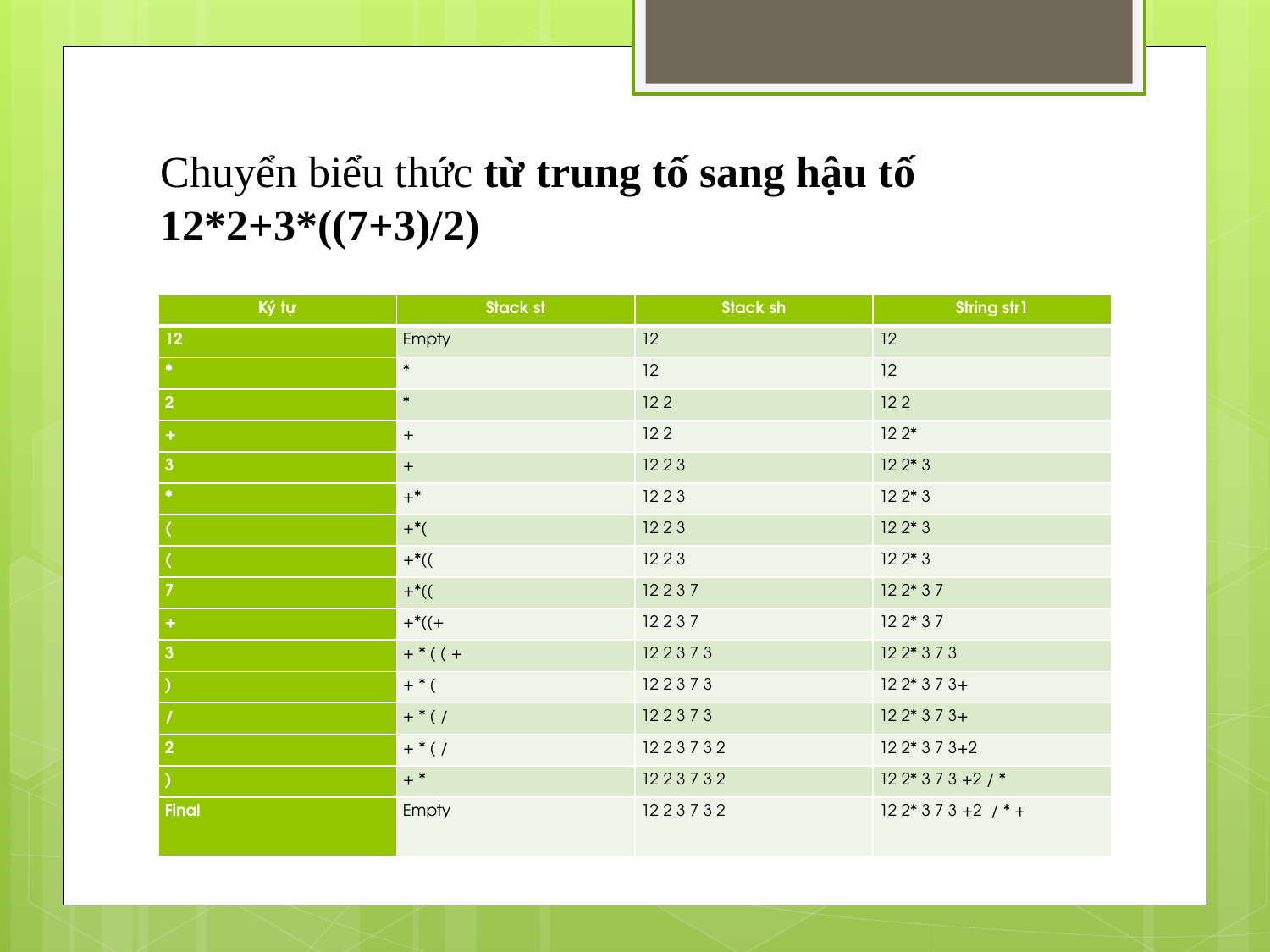

Chuyển biểu thức từ trung tố sang hậu tố 12*2+3*((7+3)/2)
| Ký tự | Stack st | Stack sh | String str1 |
| --- | --- | --- | --- |
| 12 | Empty | 12 | 12 |
| \* | \* | 12 | 12 |
| 2 | \* | 12 2 | 12 2 |
| + | + | 12 2 | 12 2\* |
| 3 | + | 12 2 3 | 12 2\* 3 |
| \* | +\* | 12 2 3 | 12 2\* 3 |
| ( | +\*( | 12 2 3 | 12 2\* 3 |
| ( | +\*(( | 12 2 3 | 12 2\* 3 |
| 7 | +\*(( | 12 2 3 7 | 12 2\* 3 7 |
| + | +\*((+ | 12 2 3 7 | 12 2\* 3 7 |
| 3 | + \* ( ( + | 12 2 3 7 3 | 12 2\* 3 7 3 |
| ) | + \* ( | 12 2 3 7 3 | 12 2\* 3 7 3+ |
| / | + \* ( / | 12 2 3 7 3 | 12 2\* 3 7 3+ |
| 2 | + \* ( / | 12 2 3 7 3 2 | 12 2\* 3 7 3+2 |
| ) | + \* | 12 2 3 7 3 2 | 12 2\* 3 7 3 +2 / \* |
| Final | Empty | 12 2 3 7 3 2 | 12 2\* 3 7 3 +2 / \* + |